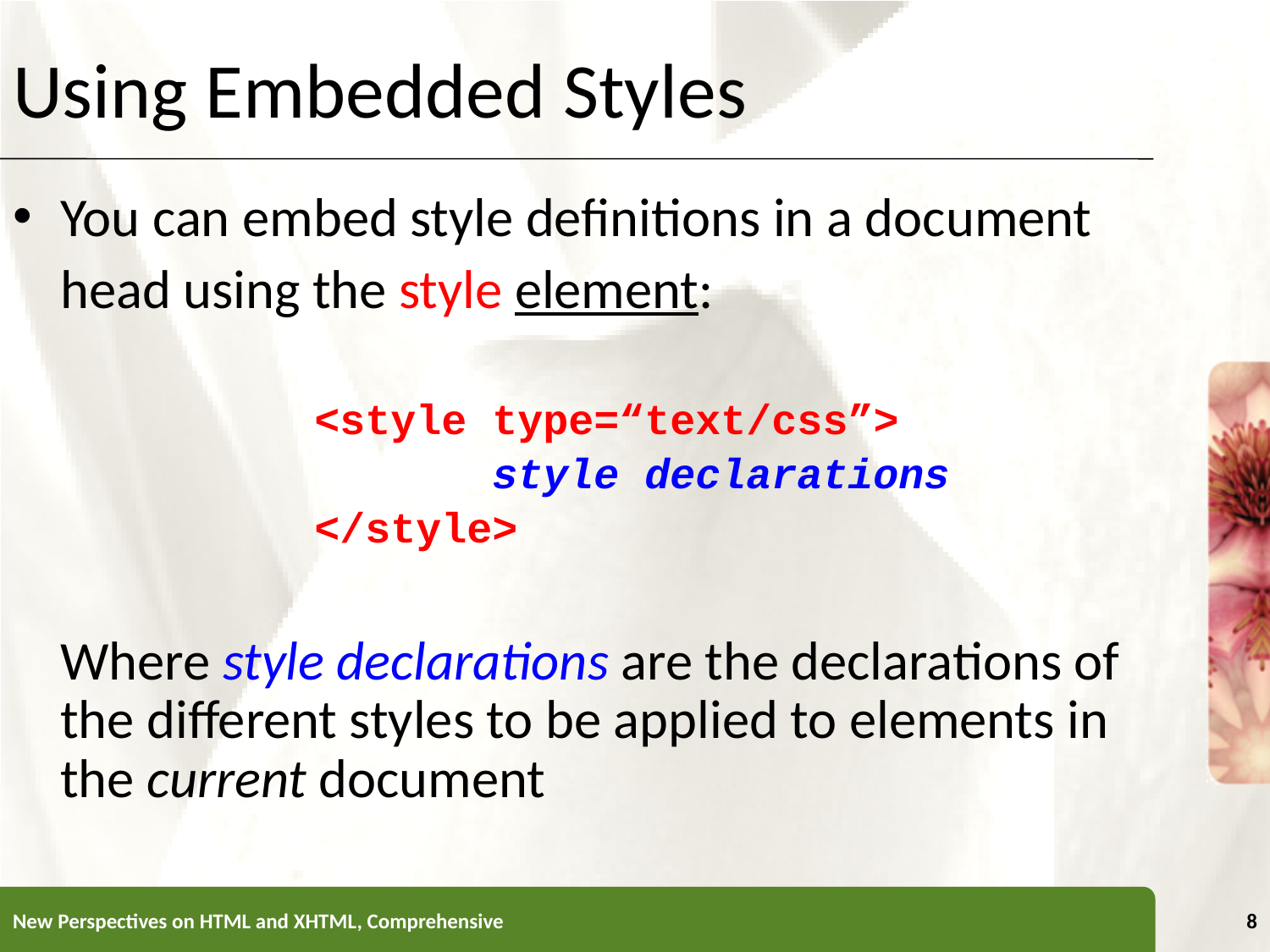

Using Embedded Styles
You can embed style definitions in a document head using the style element:

			<style type=“text/css”>
				  style declarations
			</style>

	Where style declarations are the declarations of the different styles to be applied to elements in the current document
New Perspectives on HTML and XHTML, Comprehensive
8